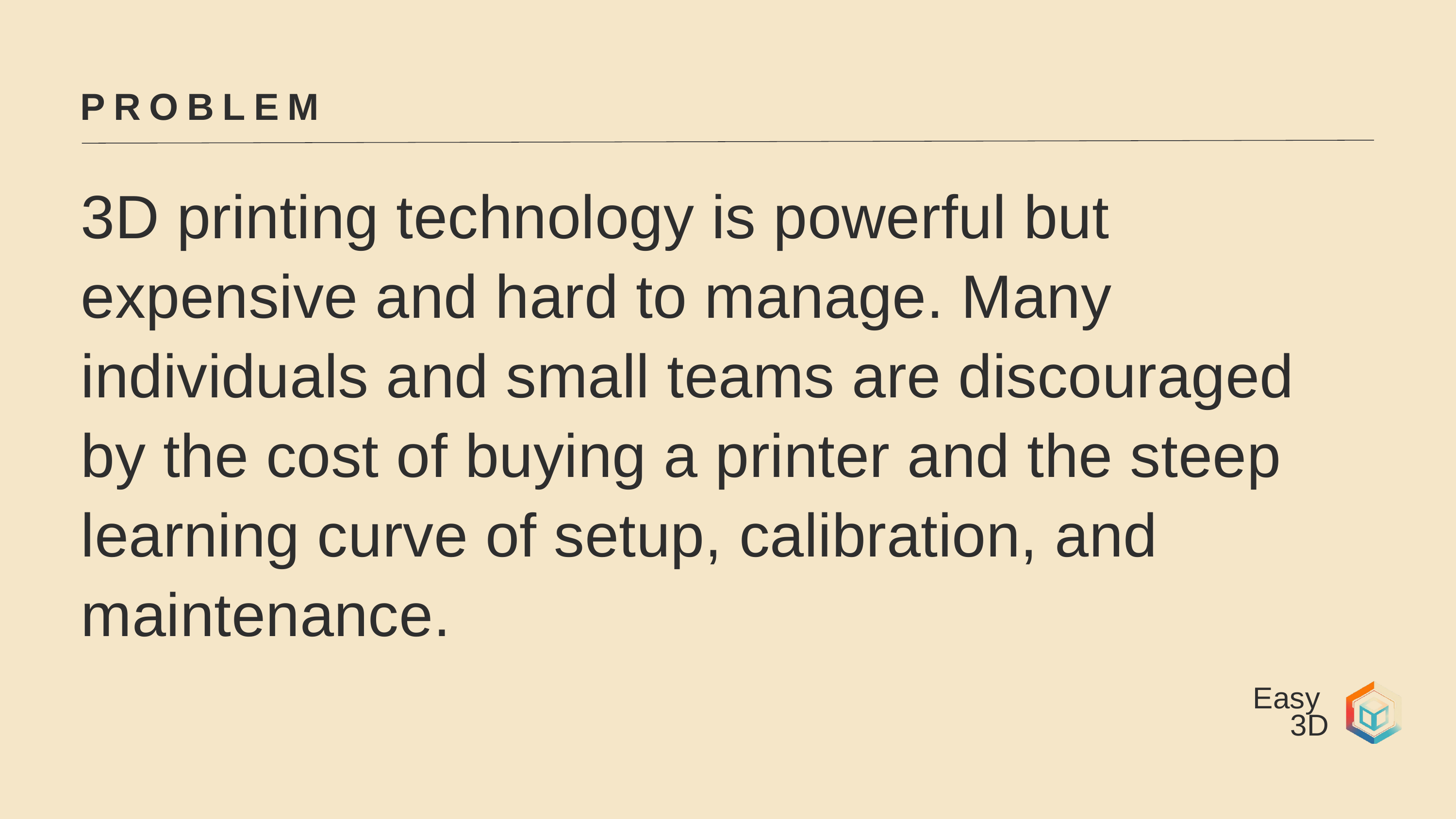

PROBLEM

3D printing technology is powerful but expensive and hard to manage. Many individuals and small teams are discouraged by the cost of buying a printer and the steep learning curve of setup, calibration, and maintenance.

Easy
3D